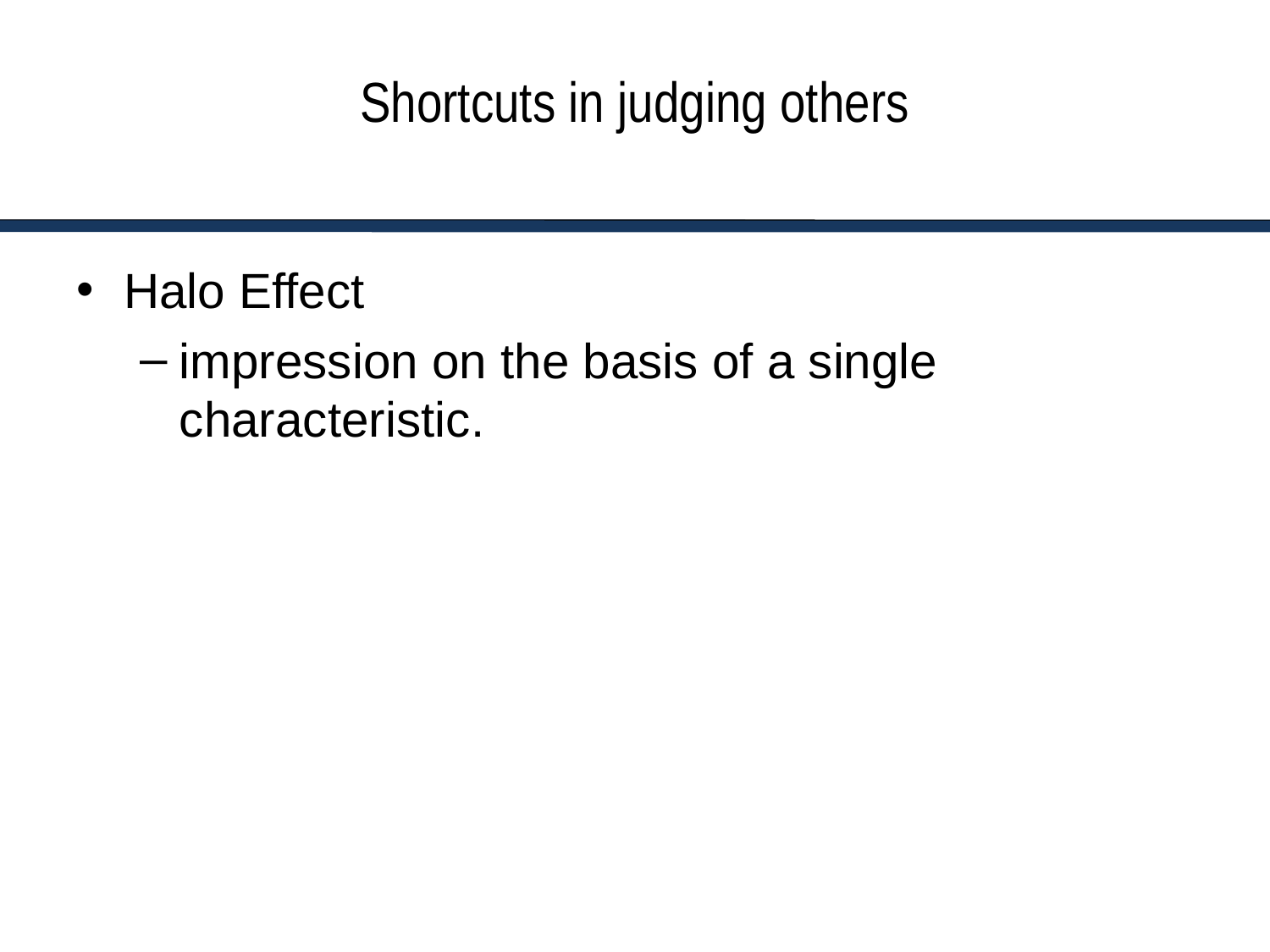

# Shortcuts in judging others
Halo Effect
impression on the basis of a single characteristic.

6-4